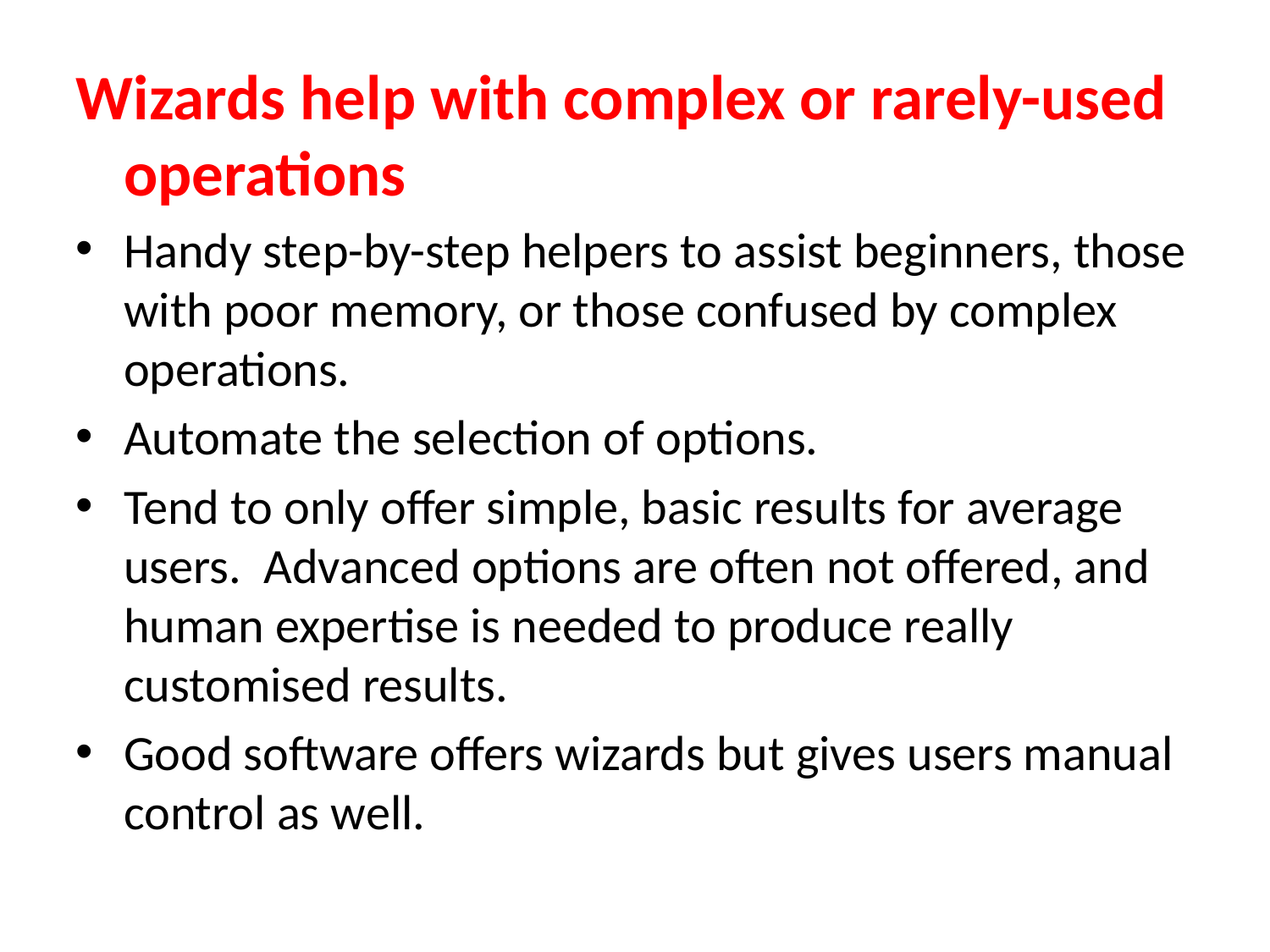

# Wizards help with complex or rarely-used operations
Handy step-by-step helpers to assist beginners, those with poor memory, or those confused by complex operations.
Automate the selection of options.
Tend to only offer simple, basic results for average users.  Advanced options are often not offered, and human expertise is needed to produce really customised results.
Good software offers wizards but gives users manual control as well.